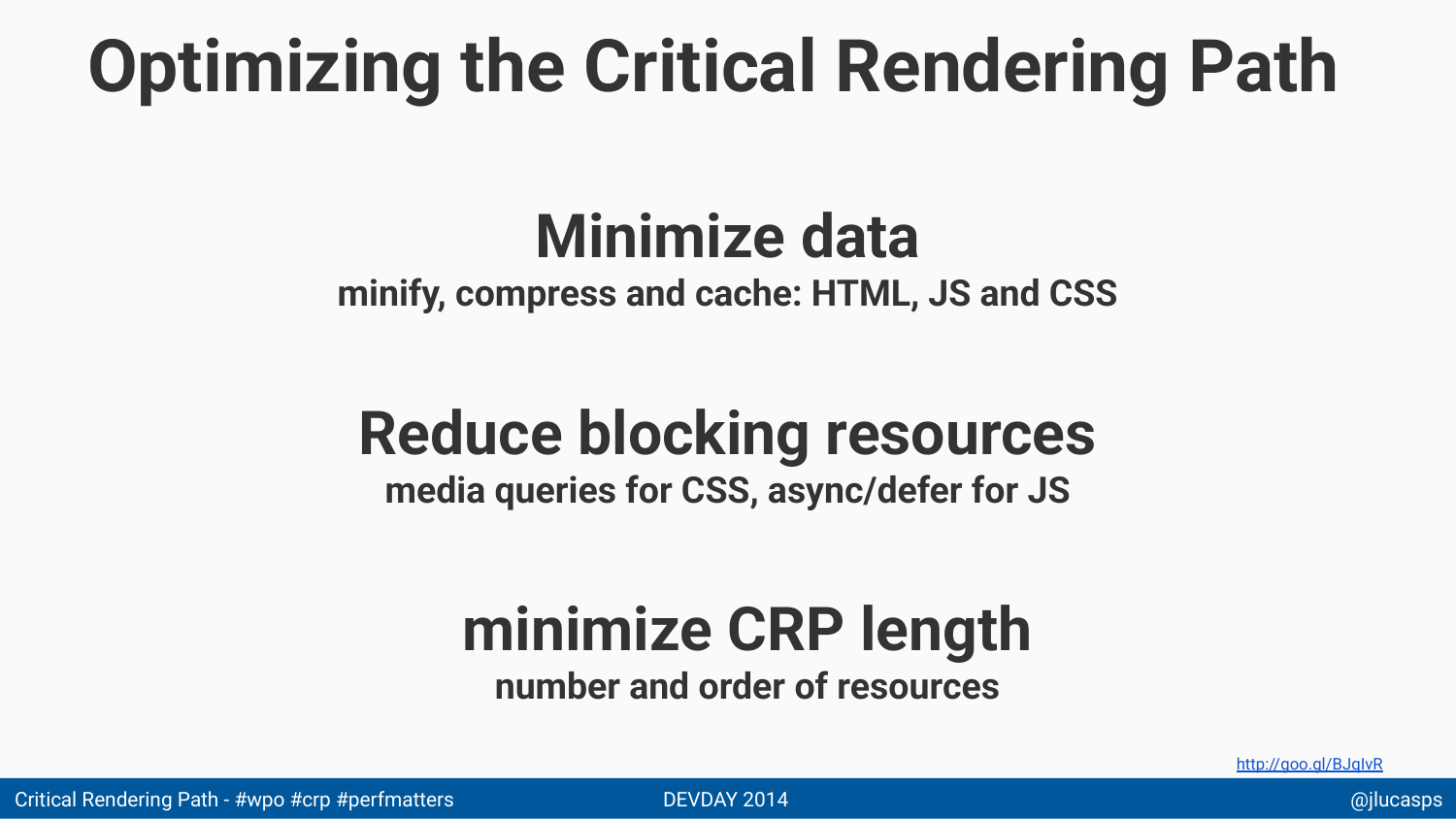

# Optimizing the Critical Rendering Path
Minimize data
minify, compress and cache: HTML, JS and CSS
Reduce blocking resources
media queries for CSS, async/defer for JS
minimize CRP length
number and order of resources
http://goo.gl/BJqIvR